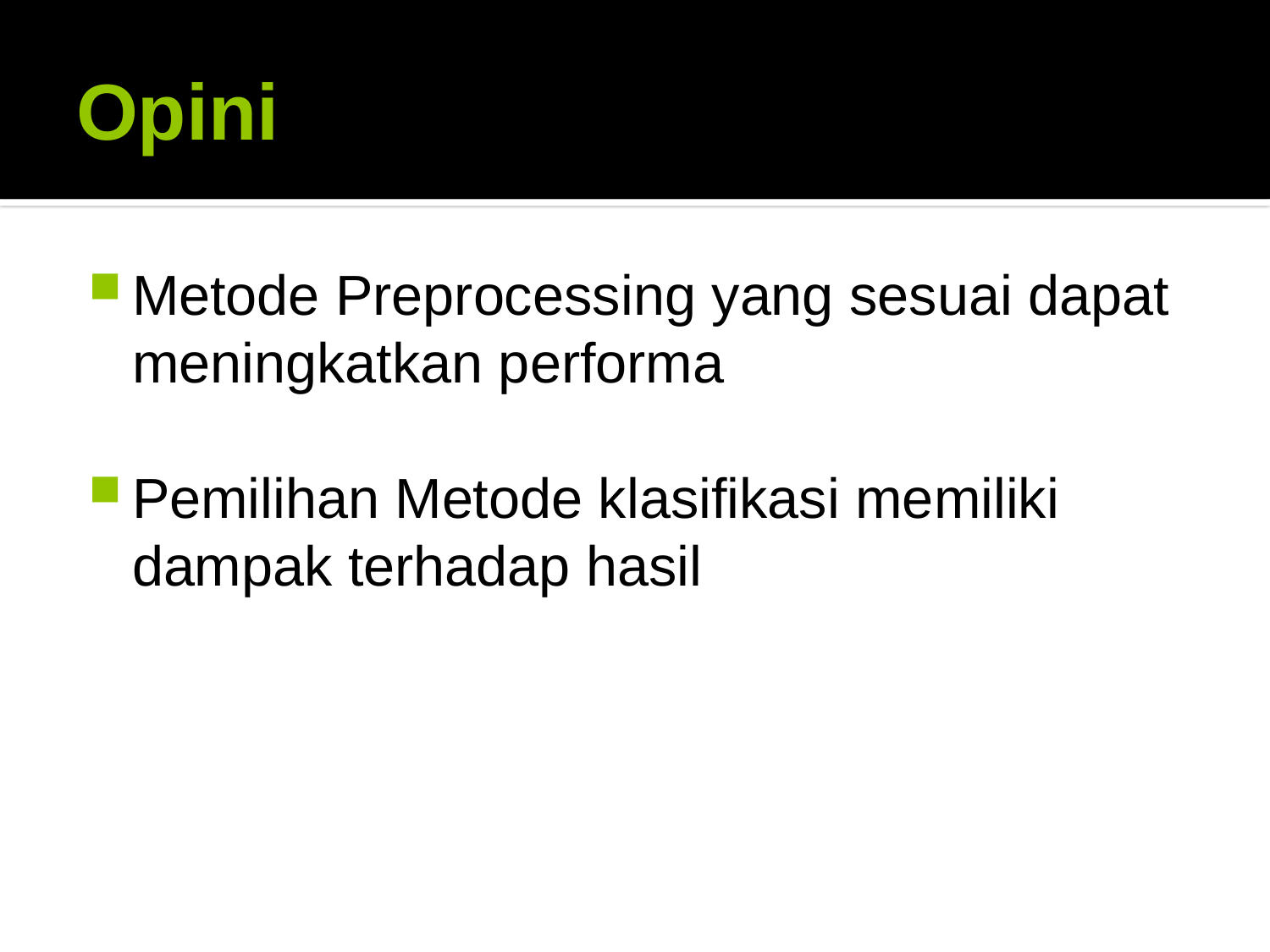

# Opini
Metode Preprocessing yang sesuai dapat meningkatkan performa

Pemilihan Metode klasifikasi memiliki dampak terhadap hasil